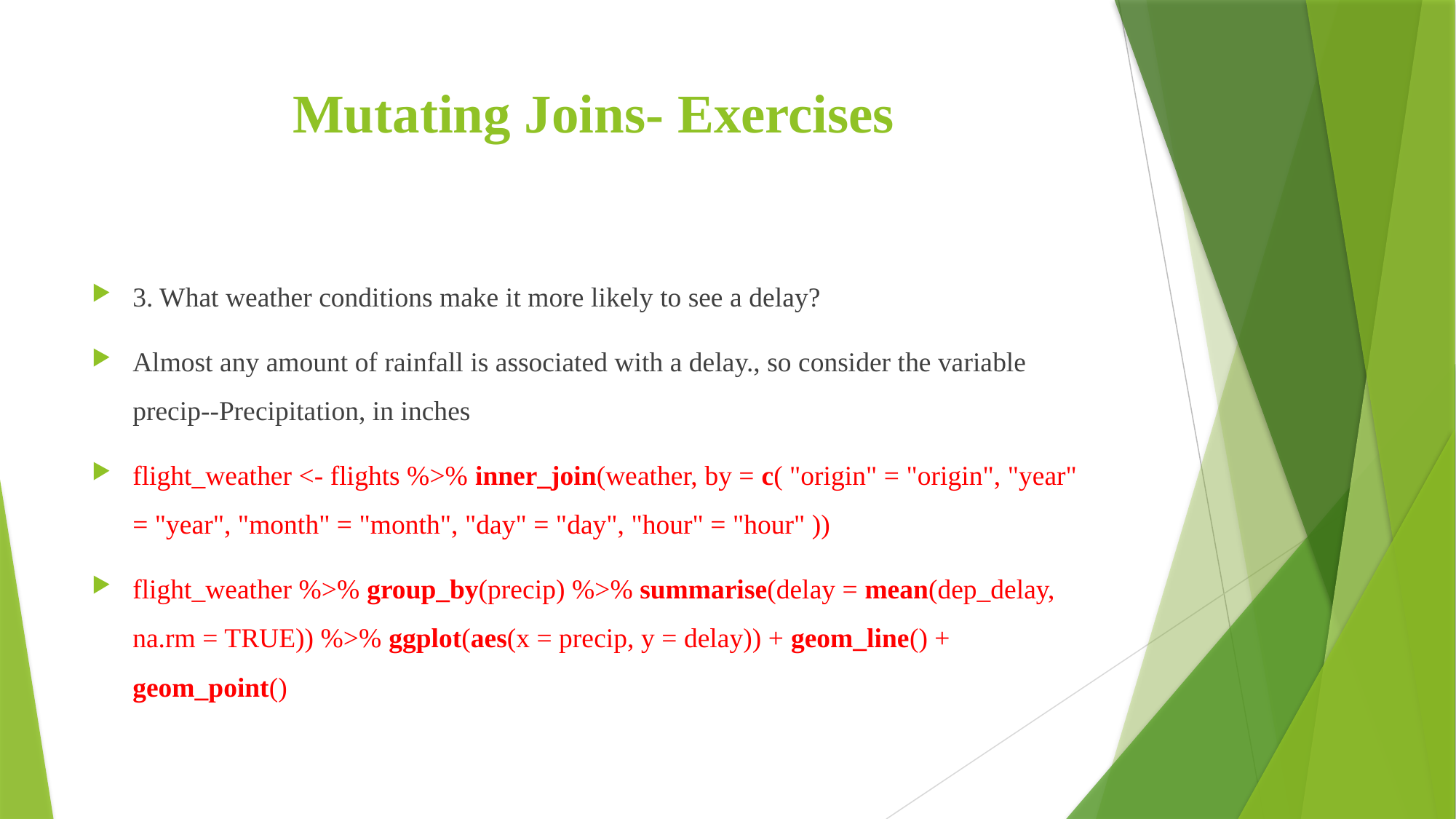

# Mutating Joins- Exercises
3. What weather conditions make it more likely to see a delay?
Almost any amount of rainfall is associated with a delay., so consider the variable precip--Precipitation, in inches
flight_weather <- flights %>% inner_join(weather, by = c( "origin" = "origin", "year" = "year", "month" = "month", "day" = "day", "hour" = "hour" ))
flight_weather %>% group_by(precip) %>% summarise(delay = mean(dep_delay, na.rm = TRUE)) %>% ggplot(aes(x = precip, y = delay)) + geom_line() + geom_point()